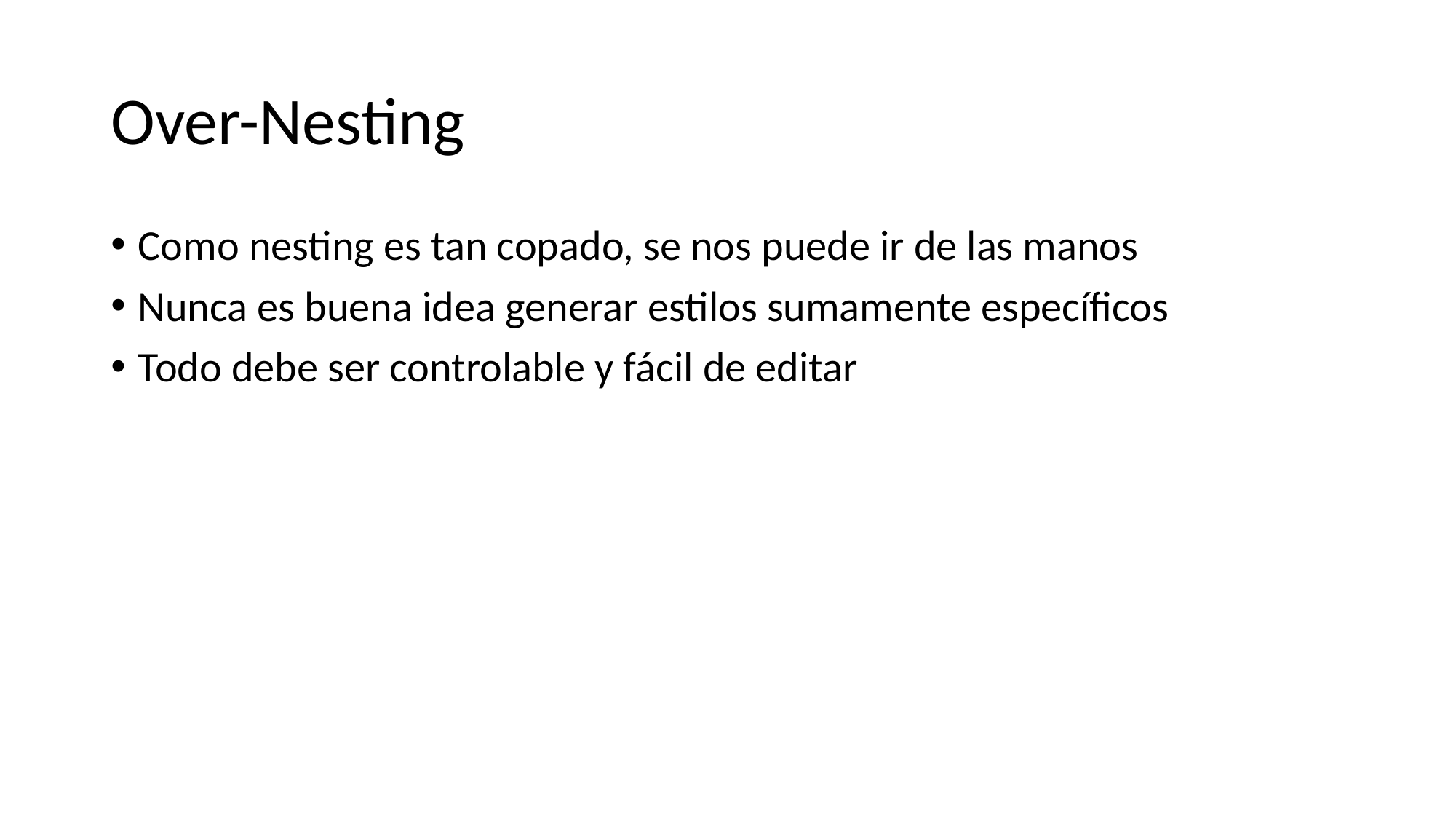

# Over-Nesting
Como nesting es tan copado, se nos puede ir de las manos
Nunca es buena idea generar estilos sumamente específicos
Todo debe ser controlable y fácil de editar